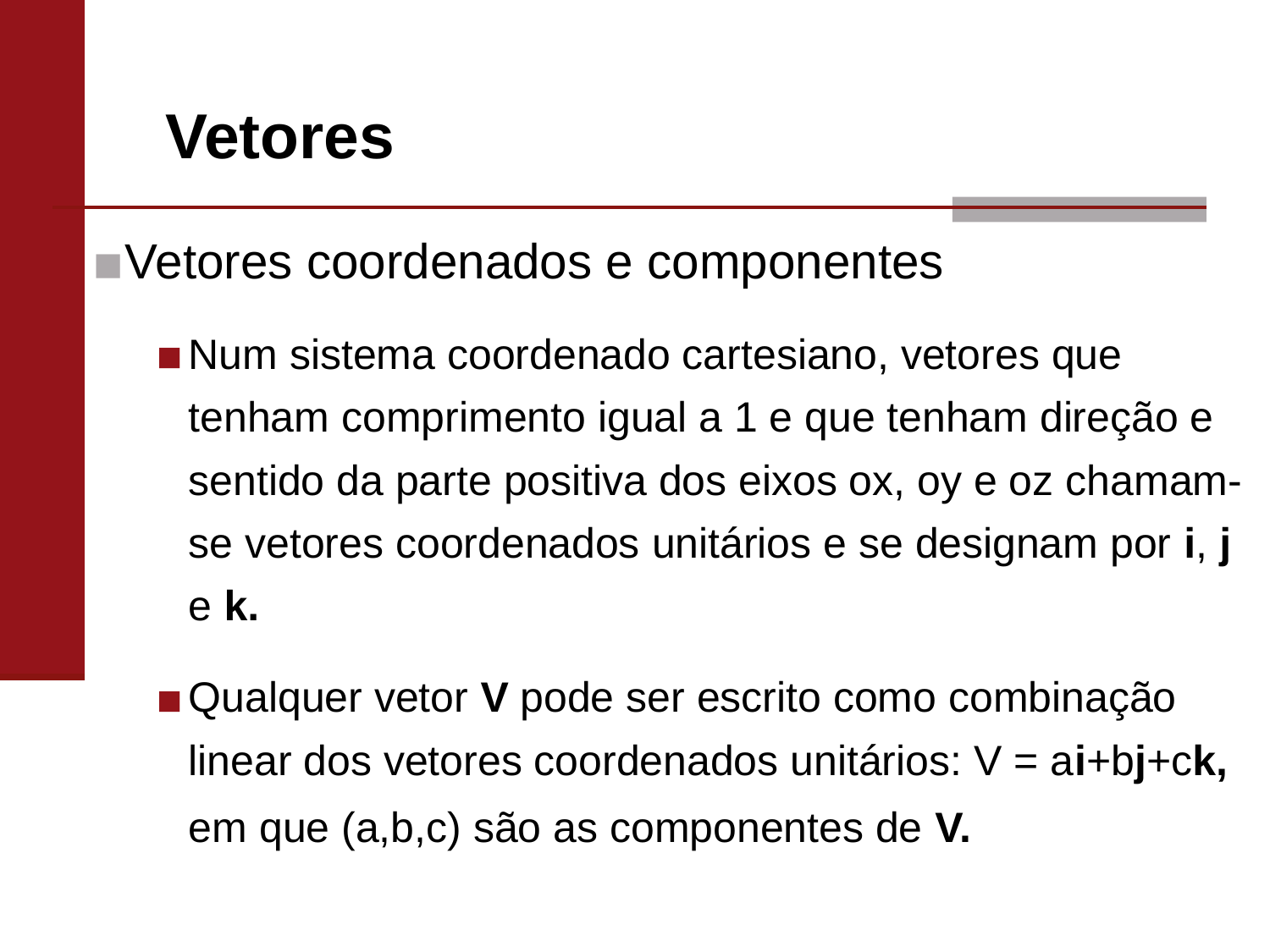

# Vetores
Vetores coordenados e componentes
Num sistema coordenado cartesiano, vetores que tenham comprimento igual a 1 e que tenham direção e sentido da parte positiva dos eixos ox, oy e oz chamam-se vetores coordenados unitários e se designam por i, j e k.
Qualquer vetor V pode ser escrito como combinação linear dos vetores coordenados unitários: V = ai+bj+ck, em que (a,b,c) são as componentes de V.